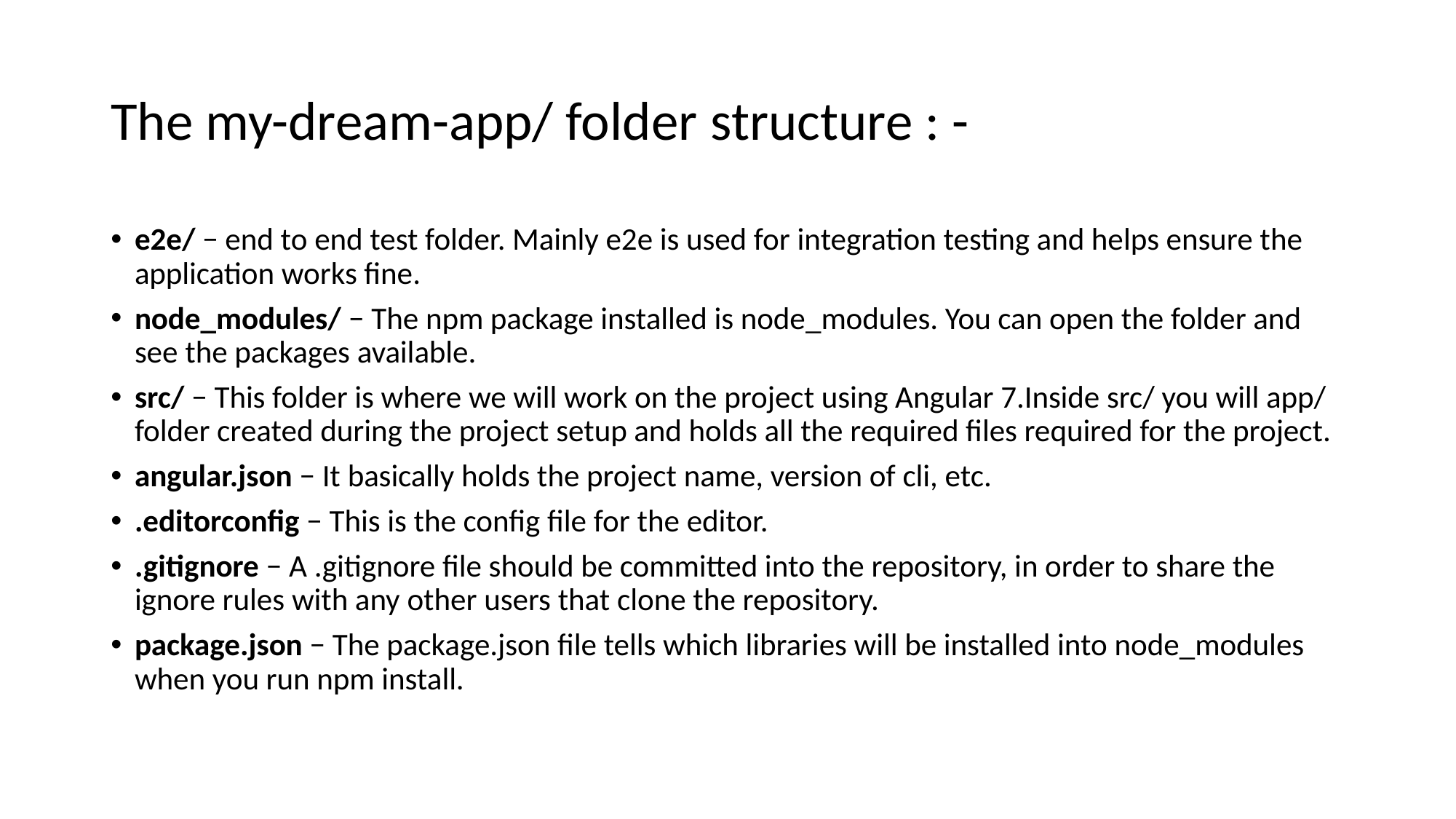

# The my-dream-app/ folder structure : -
e2e/ − end to end test folder. Mainly e2e is used for integration testing and helps ensure the application works fine.
node_modules/ − The npm package installed is node_modules. You can open the folder and see the packages available.
src/ − This folder is where we will work on the project using Angular 7.Inside src/ you will app/ folder created during the project setup and holds all the required files required for the project.
angular.json − It basically holds the project name, version of cli, etc.
.editorconfig − This is the config file for the editor.
.gitignore − A .gitignore file should be committed into the repository, in order to share the ignore rules with any other users that clone the repository.
package.json − The package.json file tells which libraries will be installed into node_modules when you run npm install.